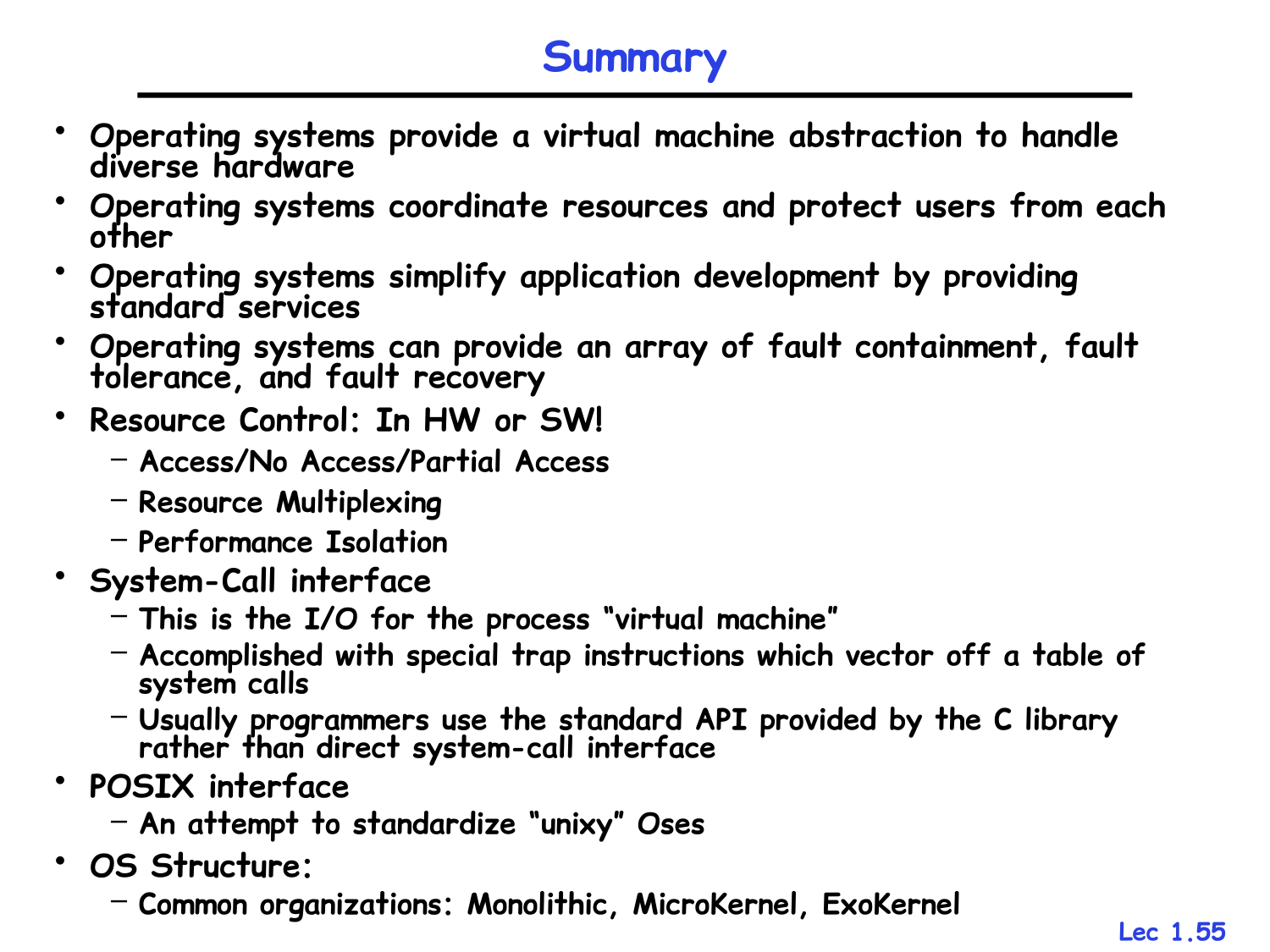

# Summary
Operating systems provide a virtual machine abstraction to handle diverse hardware
Operating systems coordinate resources and protect users from each other
Operating systems simplify application development by providing standard services
Operating systems can provide an array of fault containment, fault tolerance, and fault recovery
Resource Control: In HW or SW!
Access/No Access/Partial Access
Resource Multiplexing
Performance Isolation
System-Call interface
This is the I/O for the process “virtual machine”
Accomplished with special trap instructions which vector off a table of system calls
Usually programmers use the standard API provided by the C library rather than direct system-call interface
POSIX interface
An attempt to standardize “unixy” Oses
OS Structure:
Common organizations: Monolithic, MicroKernel, ExoKernel